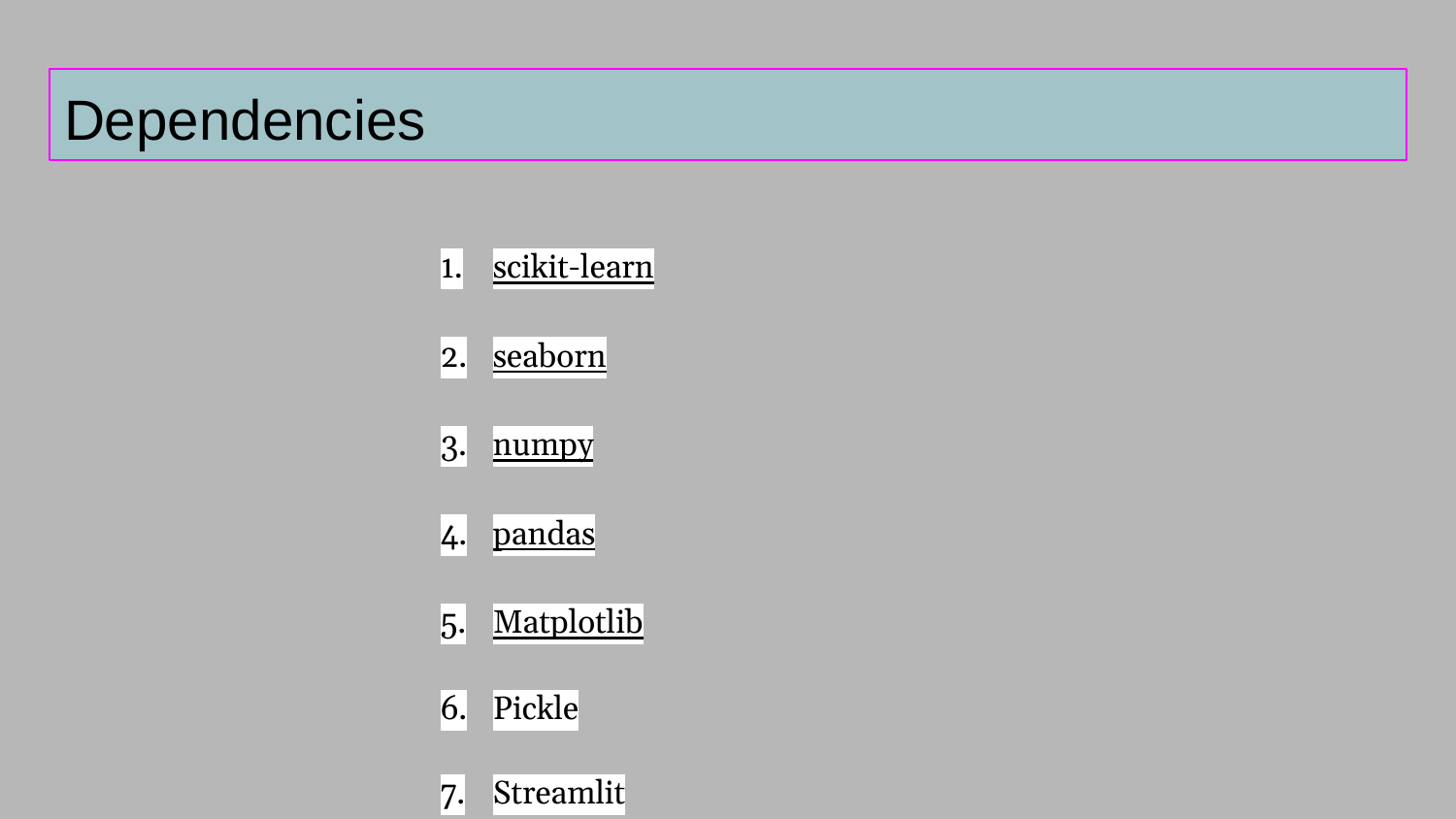

# Dependencies
scikit-learn
seaborn
numpy
pandas
Matplotlib
Pickle
Streamlit